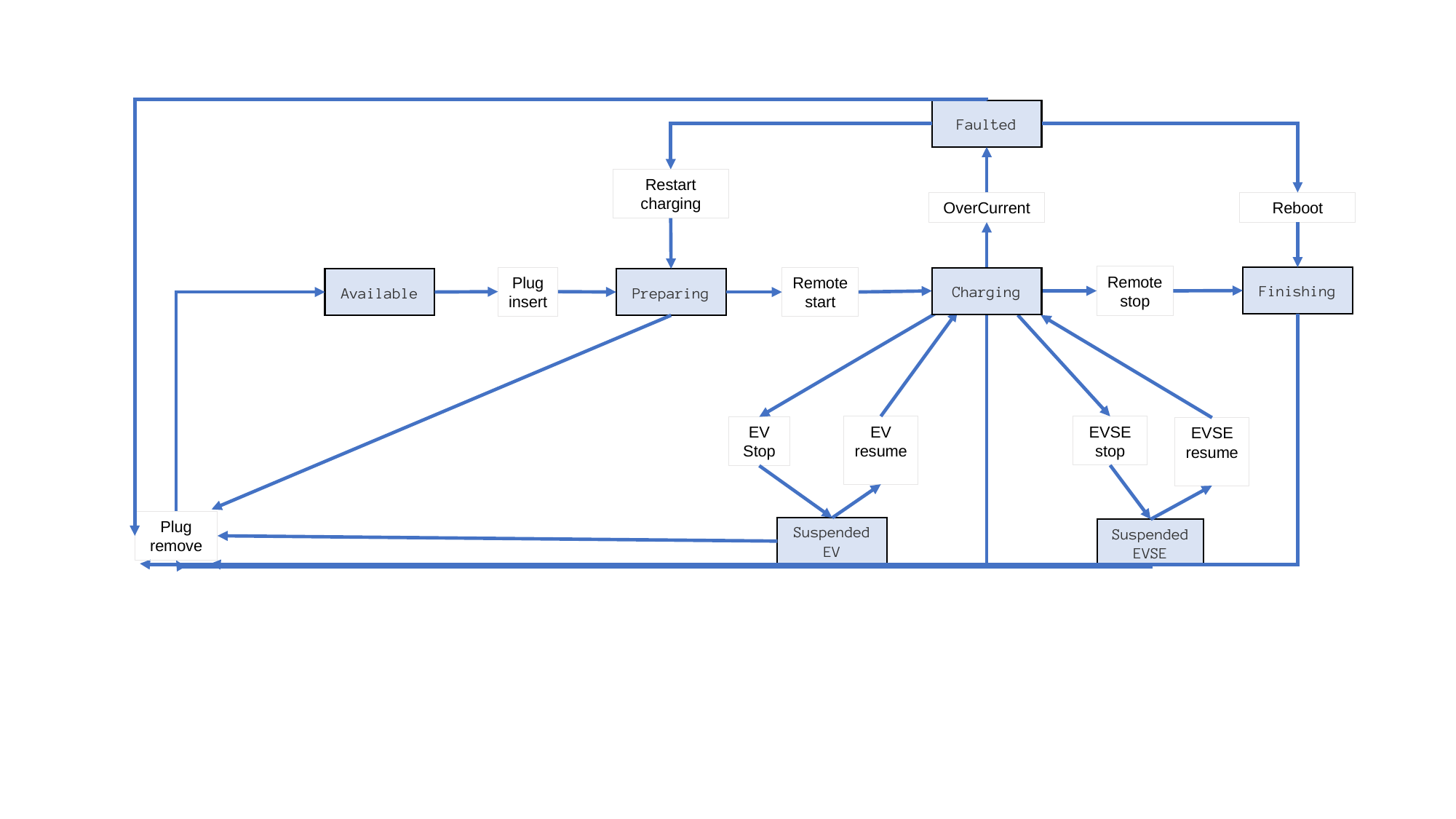

Faulted
Restart charging
OverCurrent
Reboot
Remote
stop
Plug
insert
Finishing
Remote
start
Charging

Available
Preparing
EV resume
EVSE stop
EV Stop
EVSE resume

Plug remove

Suspended
EV
Suspended
EVSE